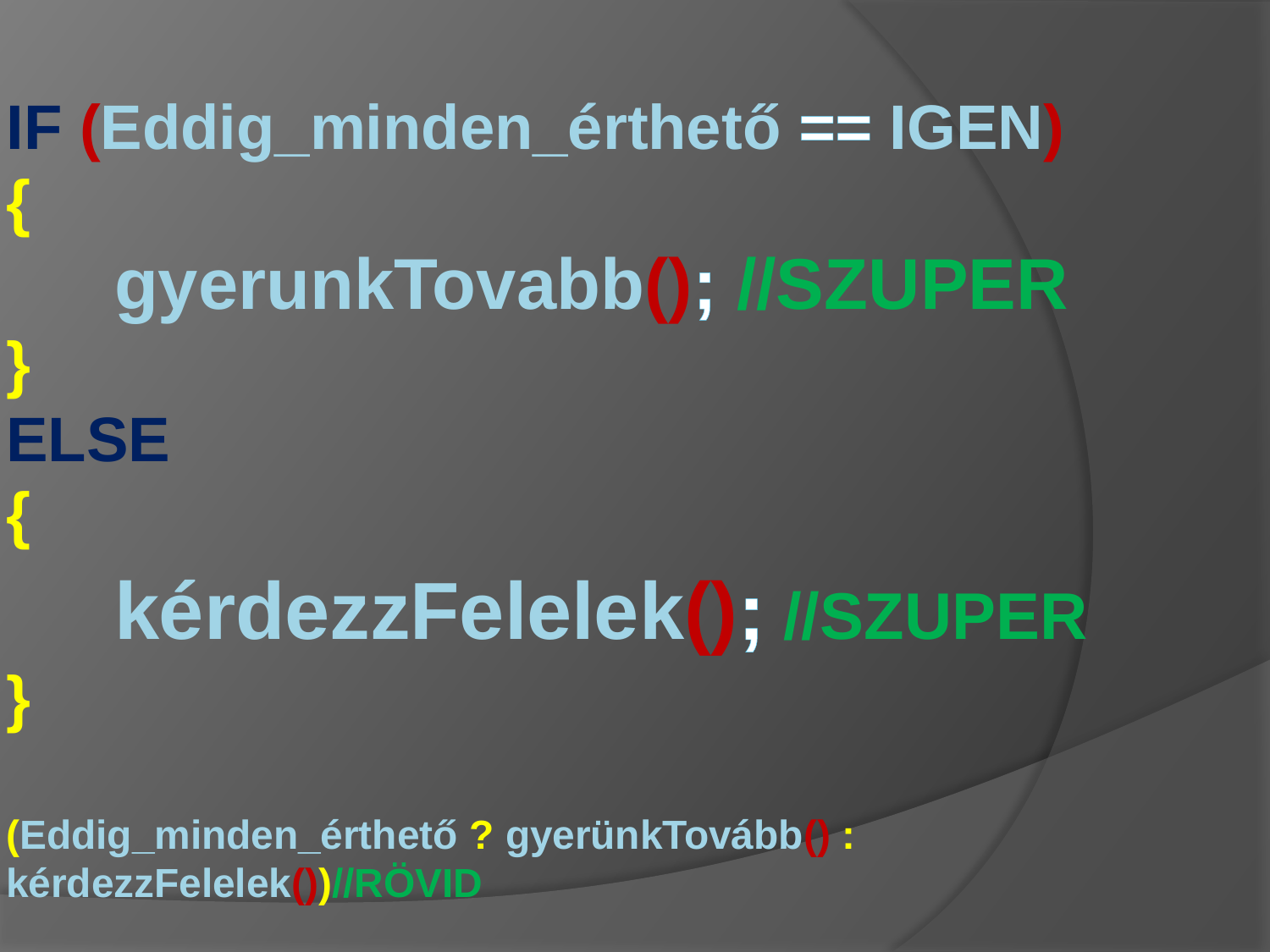

# IF (Eddig_minden_érthető == IGEN) { gyerunkTovabb(); //SZUPER } ELSE { kérdezzFelelek(); //SZUPER } (Eddig_minden_érthető ? gyerünkTovább() : kérdezzFelelek())//RÖVID